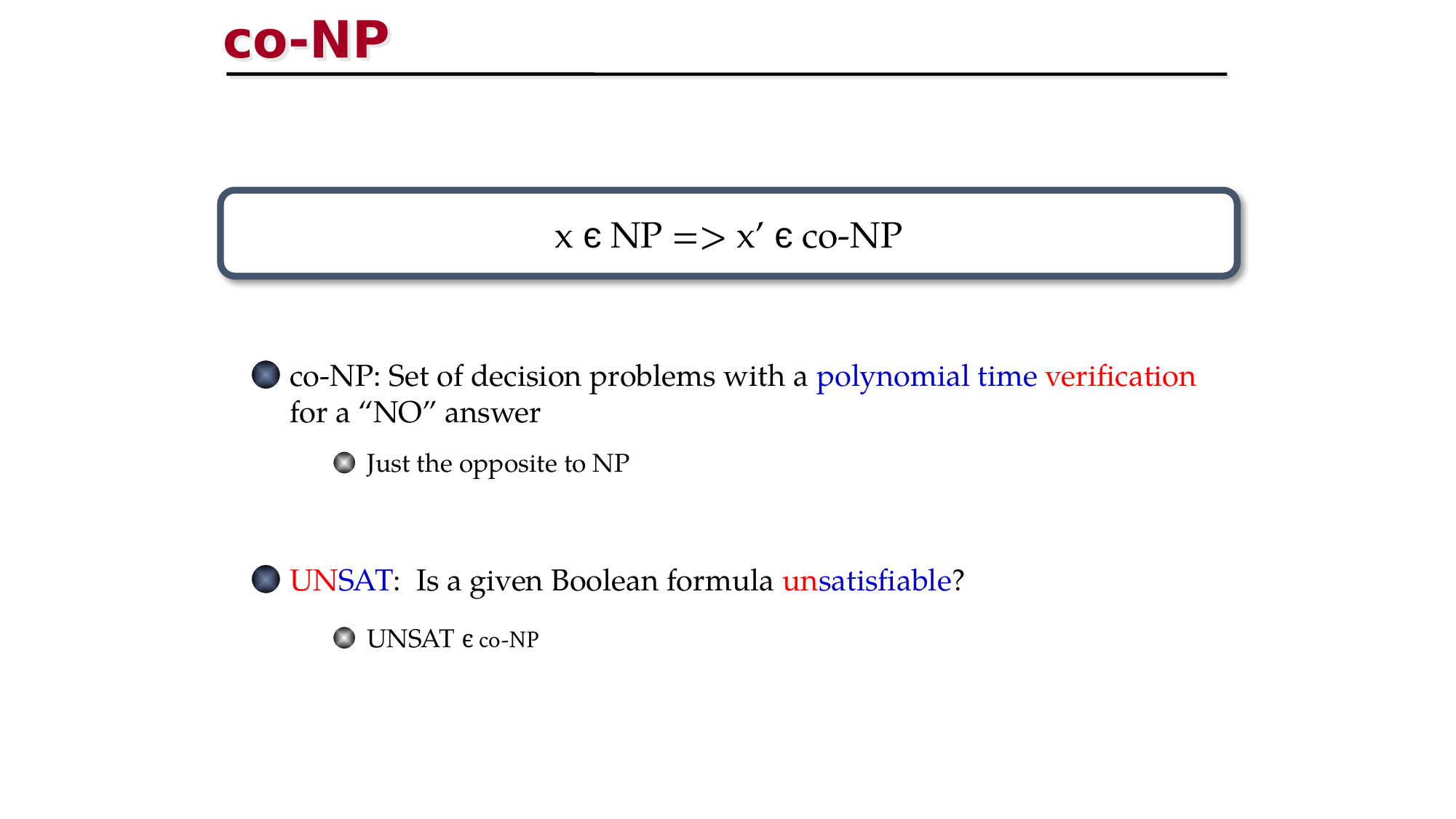

co-NP

x є NP => x’ є co-NP
co-NP: Set of decision problems with a polynomial time verification for a “NO” answer

 Just the opposite to NP

UNSAT:  Is a given Boolean formula unsatisfiable?

 UNSAT є co-NP